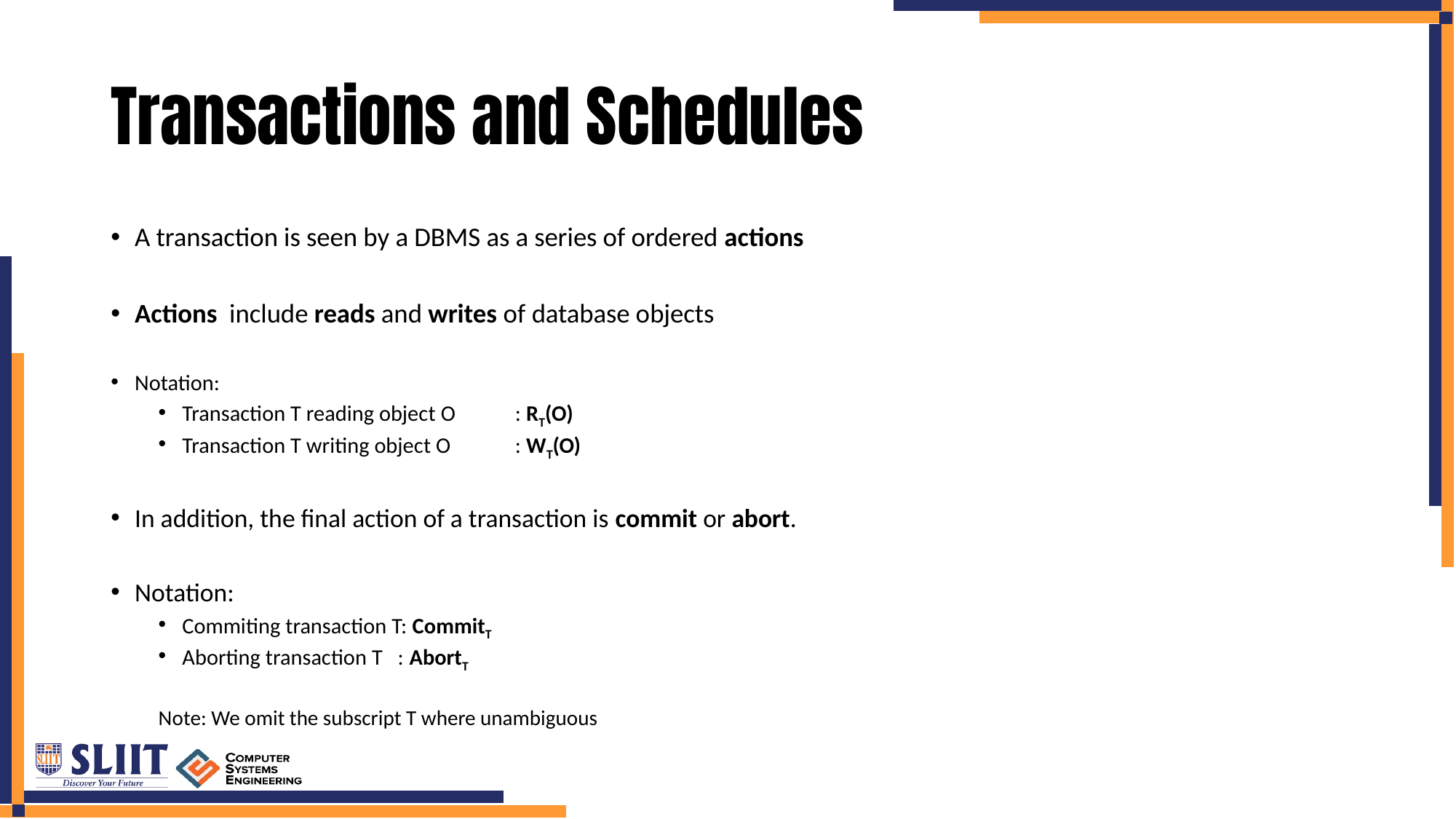

# Transactions and Schedules
A transaction is seen by a DBMS as a series of ordered actions

Actions  include reads and writes of database objects

Notation:
Transaction T reading object O	: RT(O)
Transaction T writing object O 	: WT(O)

In addition, the final action of a transaction is commit or abort.

Notation:
Commiting transaction T: CommitT
Aborting transaction T   : AbortT

Note: We omit the subscript T where unambiguous